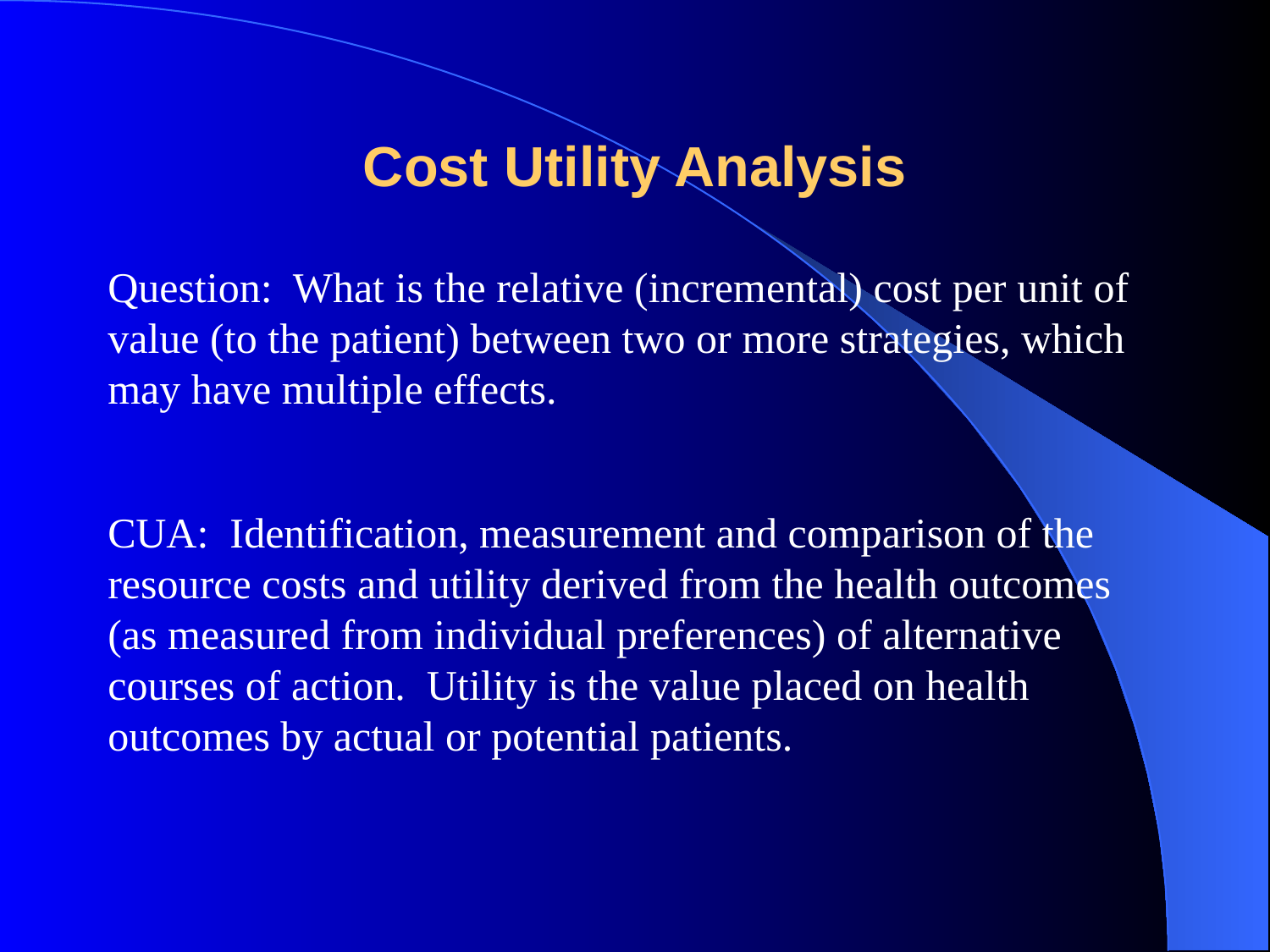

# Cost Utility Analysis
Question:  What is the relative (incremental) cost per unit of value (to the patient) between two or more strategies, which may have multiple effects.

CUA:  Identification, measurement and comparison of the resource costs and utility derived from the health outcomes (as measured from individual preferences) of alternative courses of action.  Utility is the value placed on health outcomes by actual or potential patients.